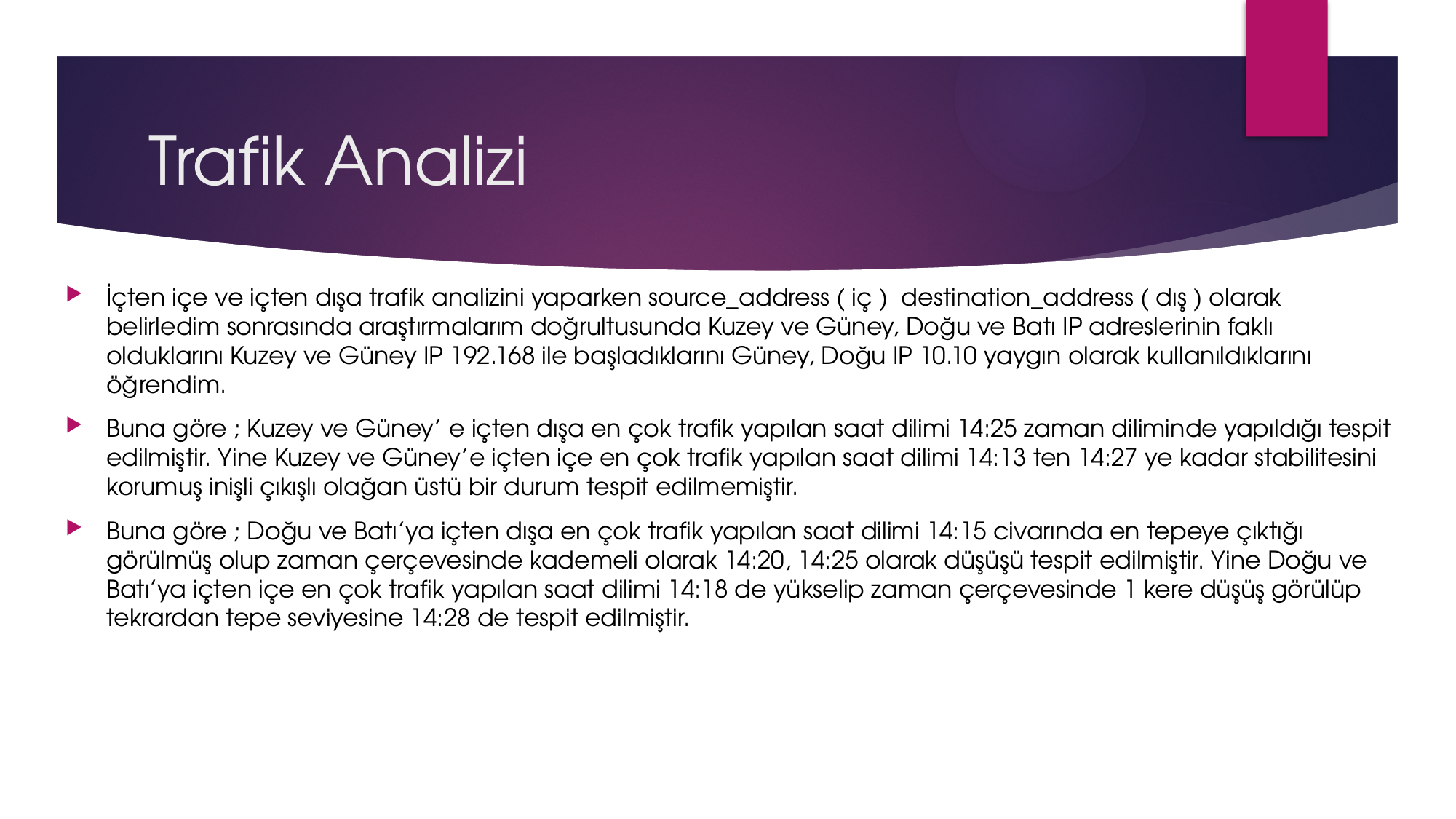

# Trafik Analizi
İçten içe ve içten dışa trafik analizini yaparken source_address ( iç )  destination_address ( dış ) olarak belirledim sonrasında araştırmalarım doğrultusunda Kuzey ve Güney, Doğu ve Batı IP adreslerinin faklı olduklarını Kuzey ve Güney IP 192.168 ile başladıklarını Güney, Doğu IP 10.10 yaygın olarak kullanıldıklarını öğrendim.
Buna göre ; Kuzey ve Güney’ e içten dışa en çok trafik yapılan saat dilimi 14:25 zaman diliminde yapıldığı tespit edilmiştir. Yine Kuzey ve Güney’e içten içe en çok trafik yapılan saat dilimi 14:13 ten 14:27 ye kadar stabilitesini korumuş inişli çıkışlı olağan üstü bir durum tespit edilmemiştir.
Buna göre ; Doğu ve Batı’ya içten dışa en çok trafik yapılan saat dilimi 14:15 civarında en tepeye çıktığı görülmüş olup zaman çerçevesinde kademeli olarak 14:20, 14:25 olarak düşüşü tespit edilmiştir. Yine Doğu ve Batı’ya içten içe en çok trafik yapılan saat dilimi 14:18 de yükselip zaman çerçevesinde 1 kere düşüş görülüp tekrardan tepe seviyesine 14:28 de tespit edilmiştir.